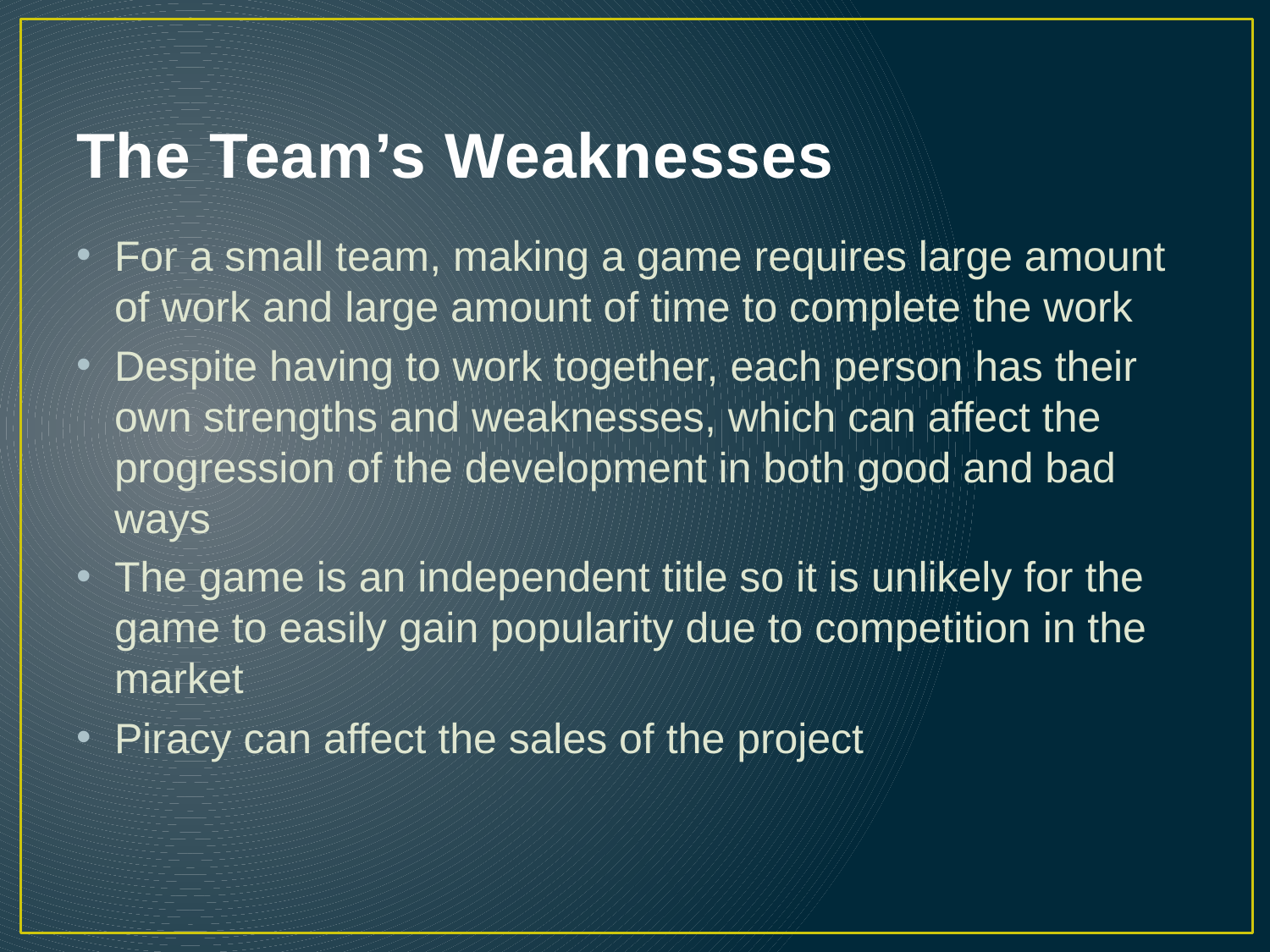

# The Team’s Weaknesses
For a small team, making a game requires large amount of work and large amount of time to complete the work
Despite having to work together, each person has their own strengths and weaknesses, which can affect the progression of the development in both good and bad ways
The game is an independent title so it is unlikely for the game to easily gain popularity due to competition in the market
Piracy can affect the sales of the project